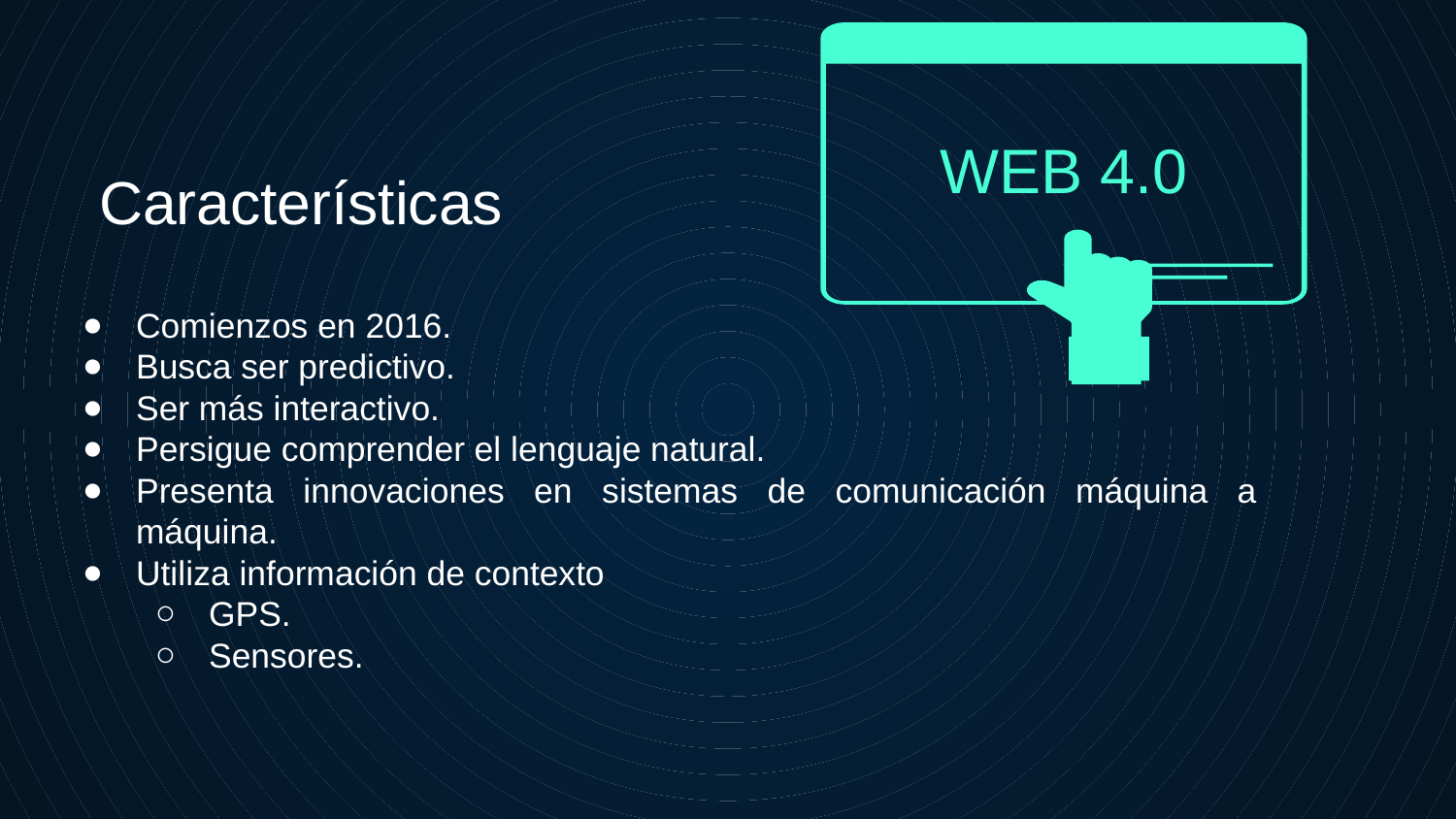

WEB 4.0
# Características
Comienzos en 2016.
Busca ser predictivo.
Ser más interactivo.
Persigue comprender el lenguaje natural.
Presenta innovaciones en sistemas de comunicación máquina a máquina.
Utiliza información de contexto
GPS.
Sensores.